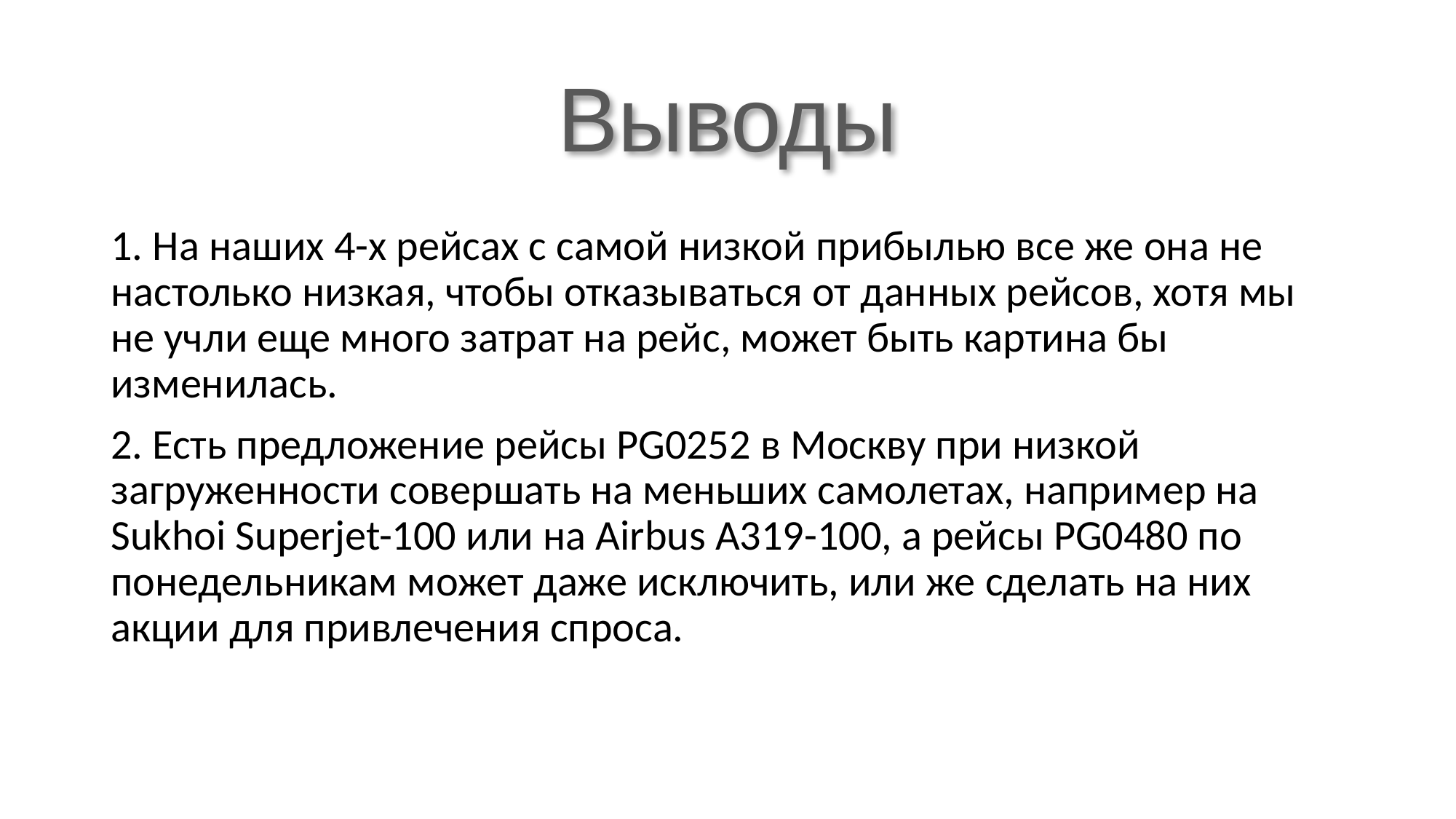

# Выводы
1. На наших 4-х рейсах с самой низкой прибылью все же она не настолько низкая, чтобы отказываться от данных рейсов, хотя мы не учли еще много затрат на рейс, может быть картина бы изменилась.
2. Есть предложение рейсы PG0252 в Москву при низкой загруженности совершать на меньших самолетах, например на Sukhoi Superjet-100 или на Airbus A319-100, а рейсы PG0480 по понедельникам может даже исключить, или же сделать на них акции для привлечения спроса.